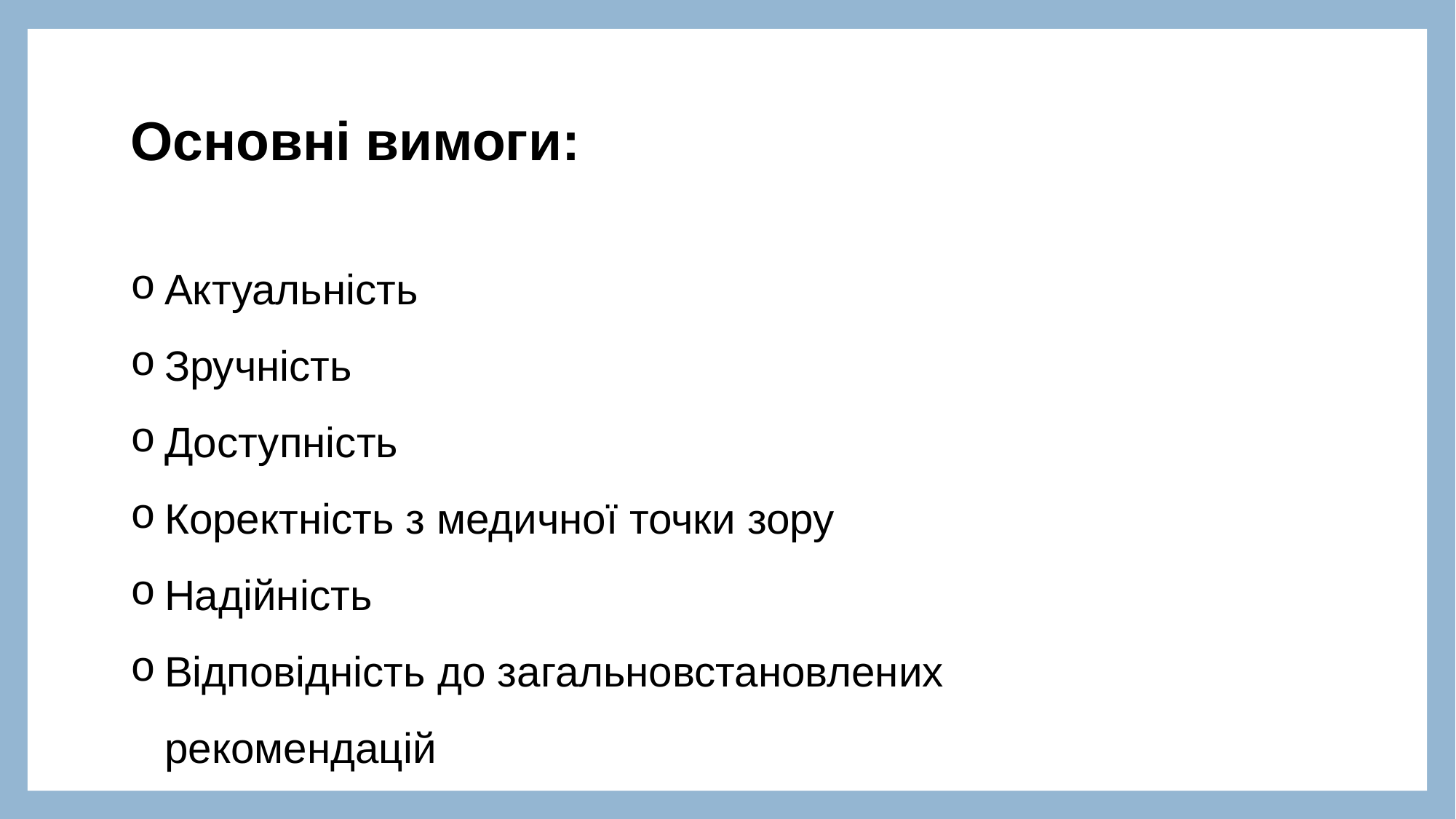

Основні вимоги:

Актуальність
Зручність
Доступність
Коректність з медичної точки зору
Надійність
Відповідність до загальновстановлених рекомендацій